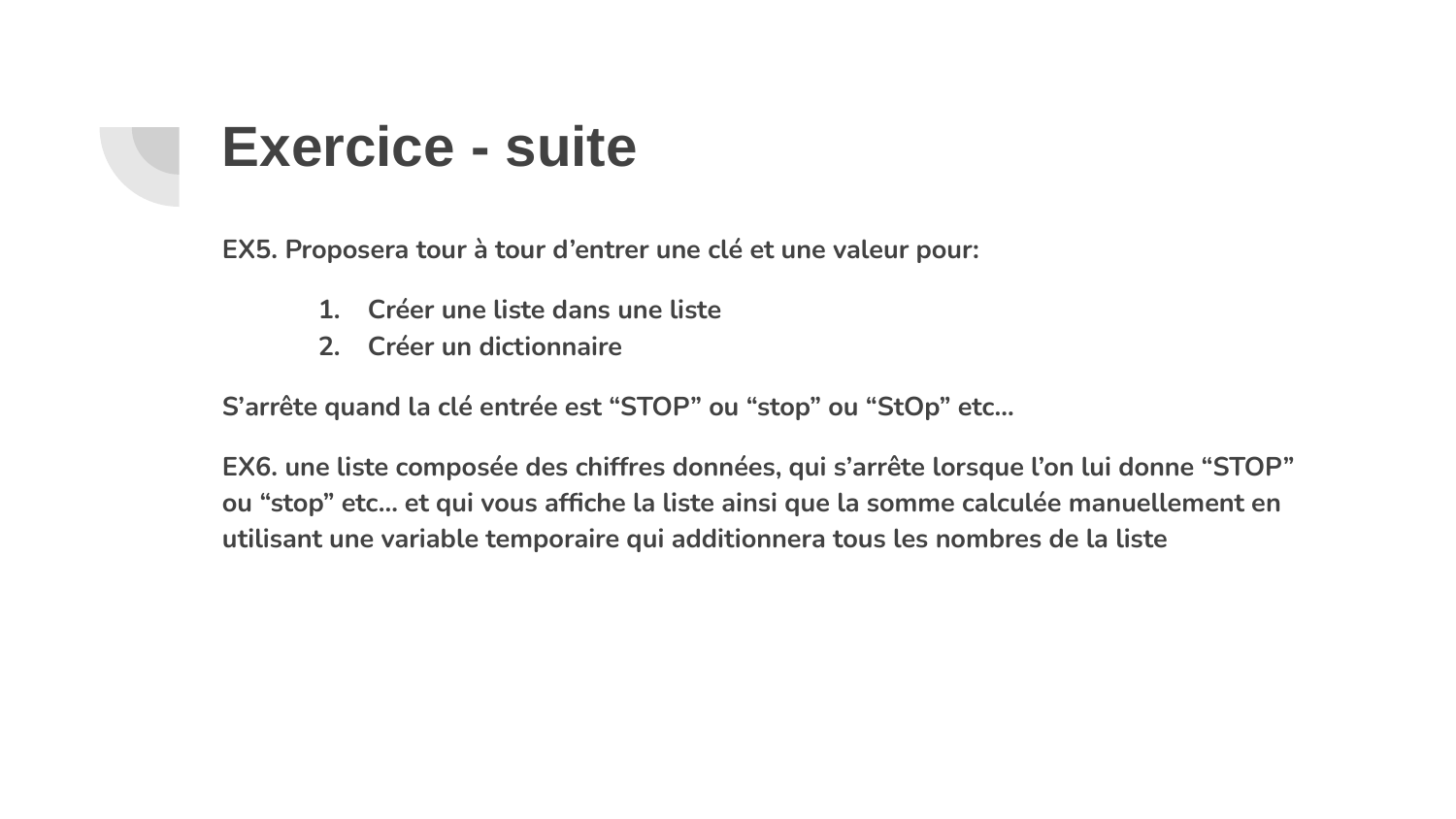

# Exercice - suite
EX5. Proposera tour à tour d’entrer une clé et une valeur pour:
Créer une liste dans une liste
Créer un dictionnaire
S’arrête quand la clé entrée est “STOP” ou “stop” ou “StOp” etc…
EX6. une liste composée des chiffres données, qui s’arrête lorsque l’on lui donne “STOP” ou “stop” etc… et qui vous affiche la liste ainsi que la somme calculée manuellement en utilisant une variable temporaire qui additionnera tous les nombres de la liste